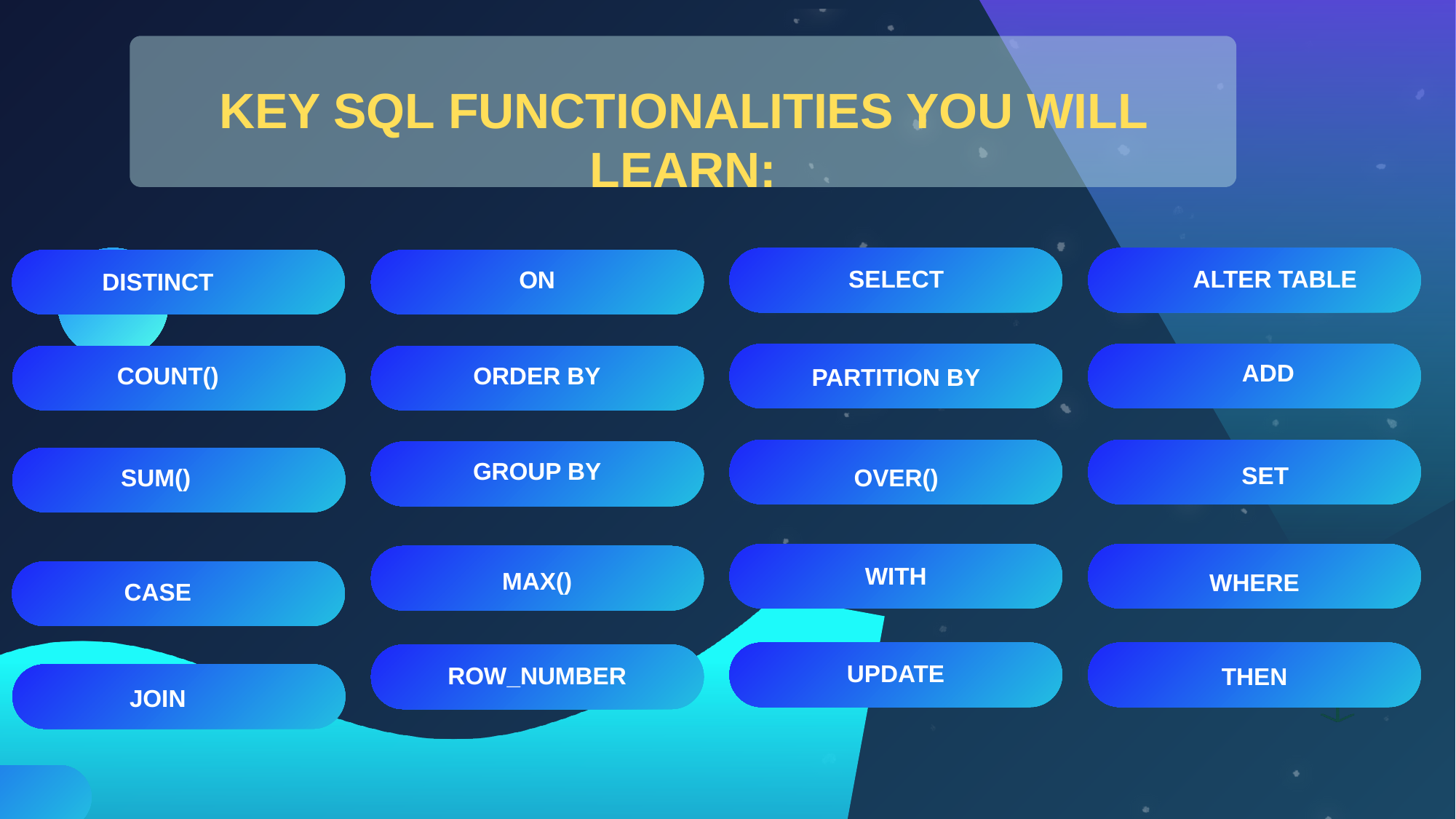

KEY SQL FUNCTIONALITIES YOU WILL LEARN:

SELECT
ALTER TABLE
ON
DISTINCT

ADD
ORDER BY
COUNT()
PARTITION BY

GROUP BY
SET
SUM()
OVER()

WITH

MAX()
WHERE
CASE

UPDATE
ROW_NUMBER
THEN

JOIN